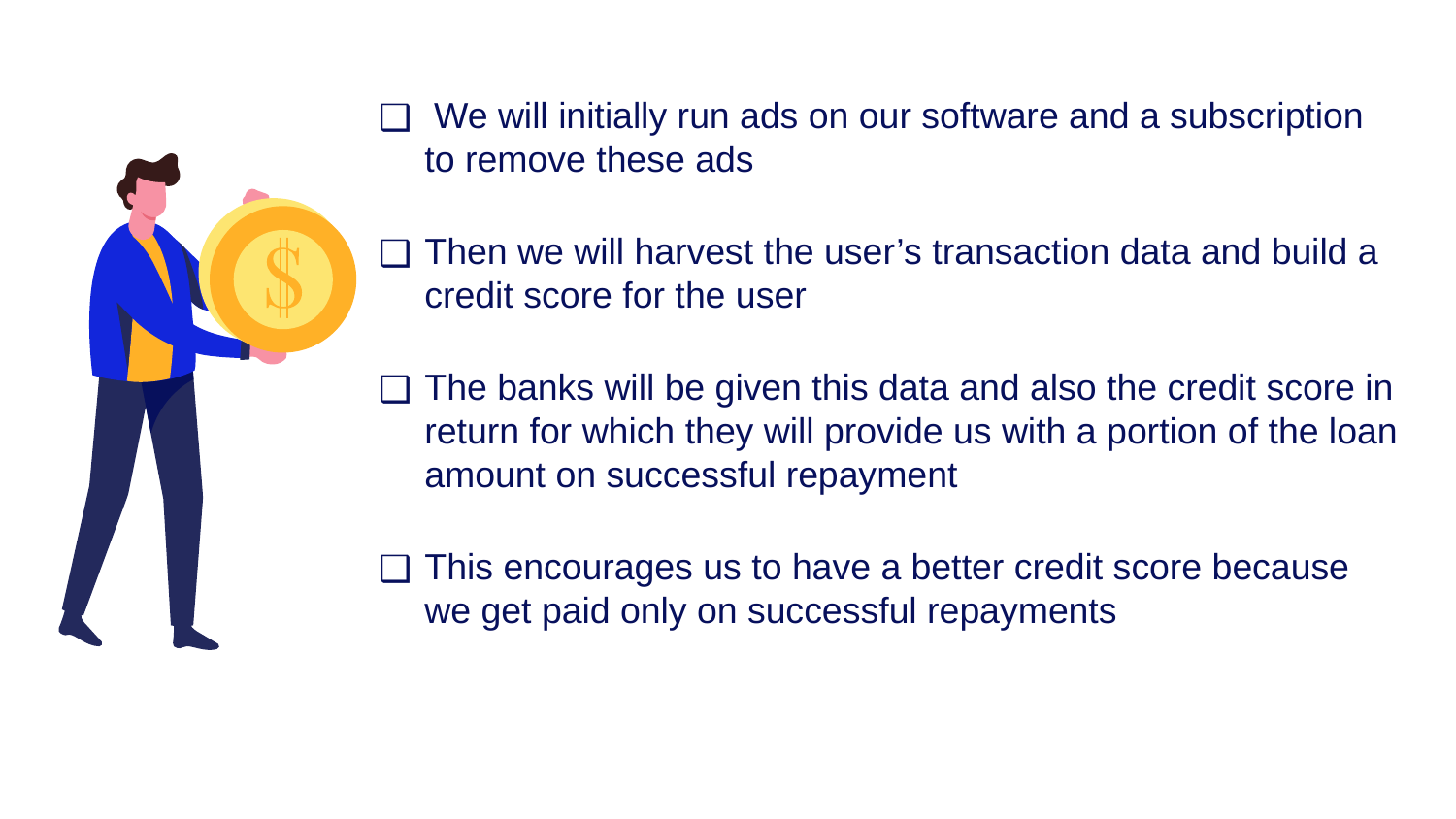

We will initially run ads on our software and a subscription to remove these ads
Then we will harvest the user’s transaction data and build a credit score for the user
The banks will be given this data and also the credit score in return for which they will provide us with a portion of the loan amount on successful repayment
This encourages us to have a better credit score because we get paid only on successful repayments